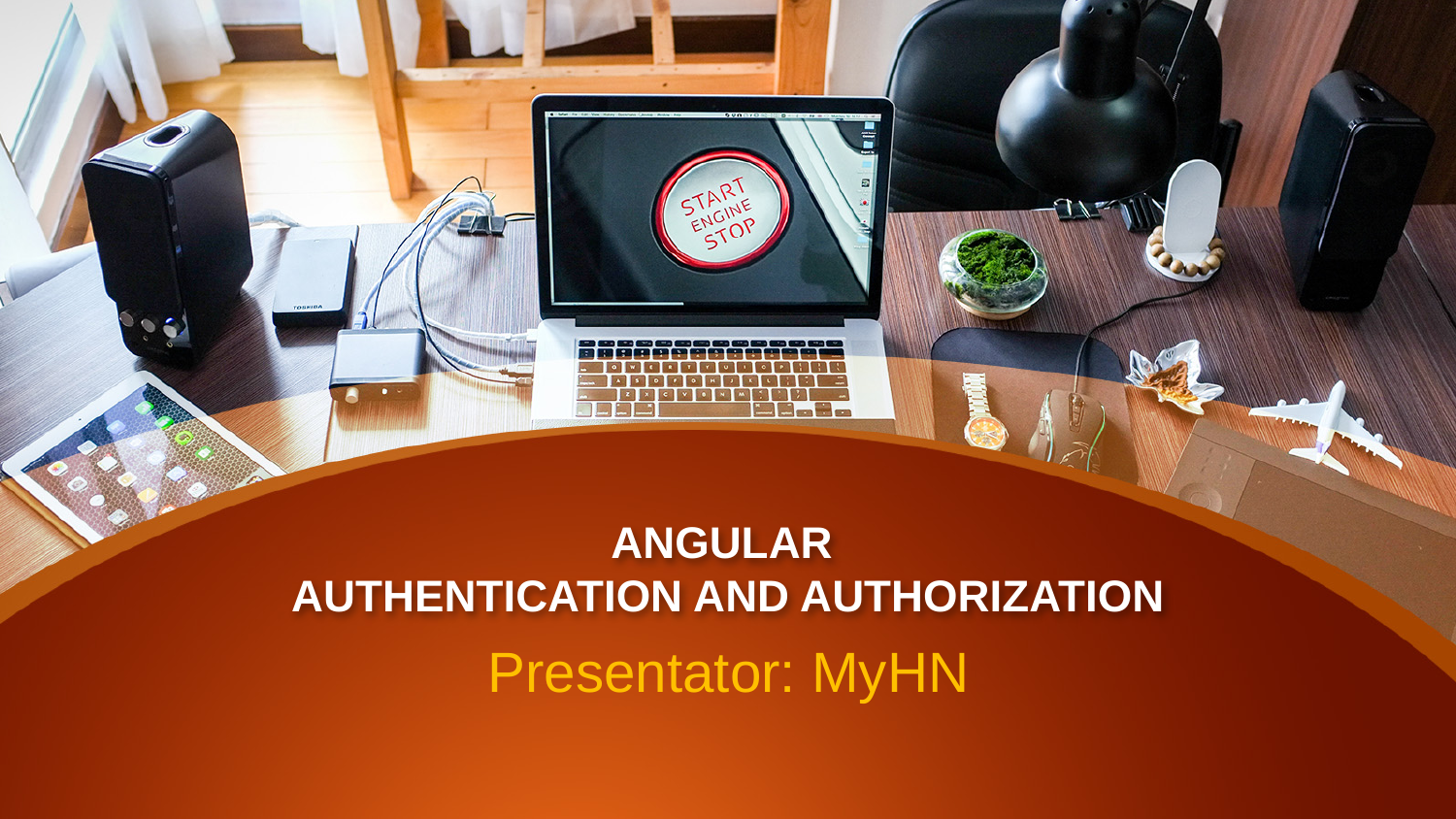

# ANGULAR AUTHENTICATION AND AUTHORIZATION
Presentator: MyHN